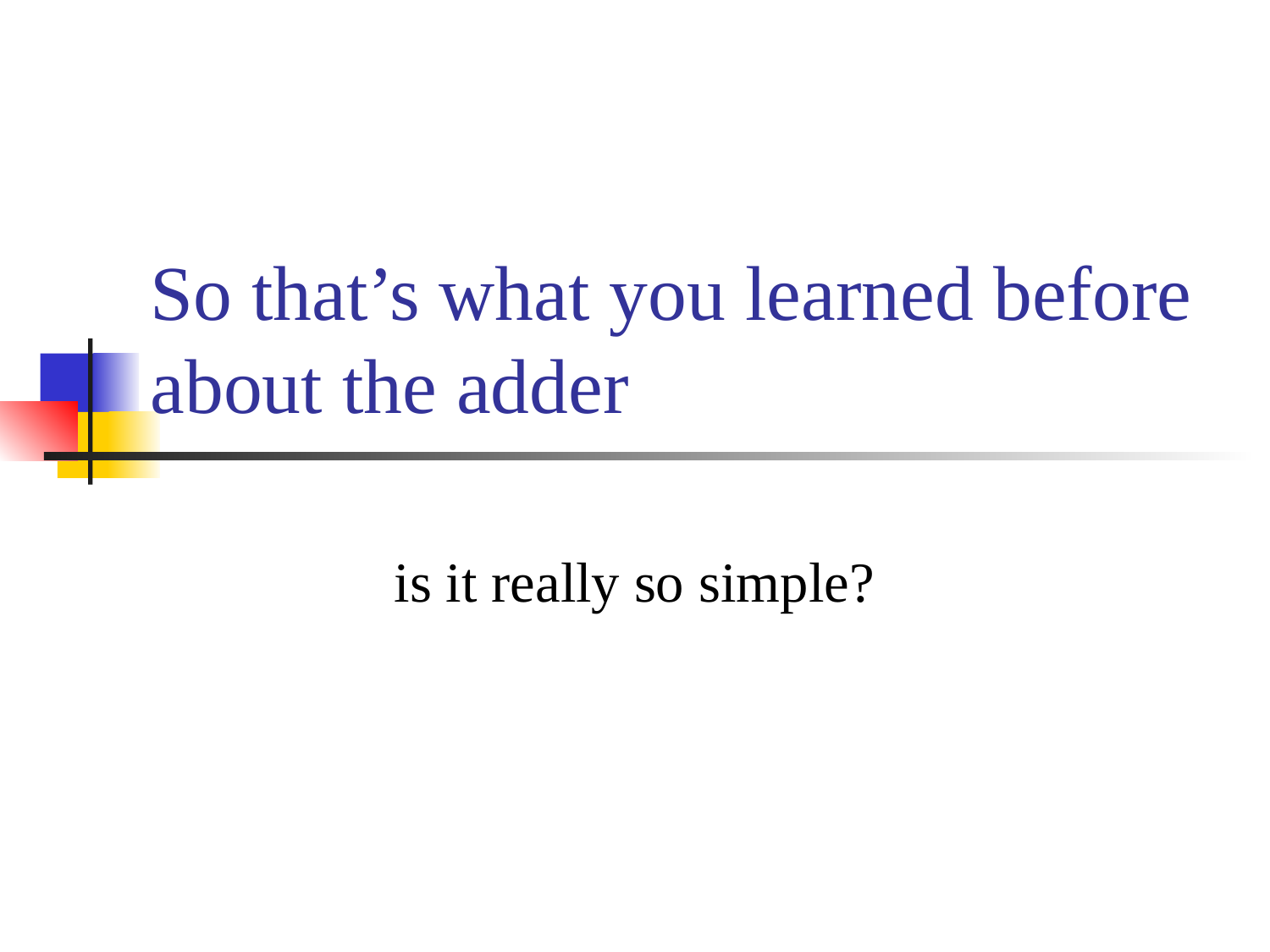

# So that’s what you learned before about the adder
is it really so simple?